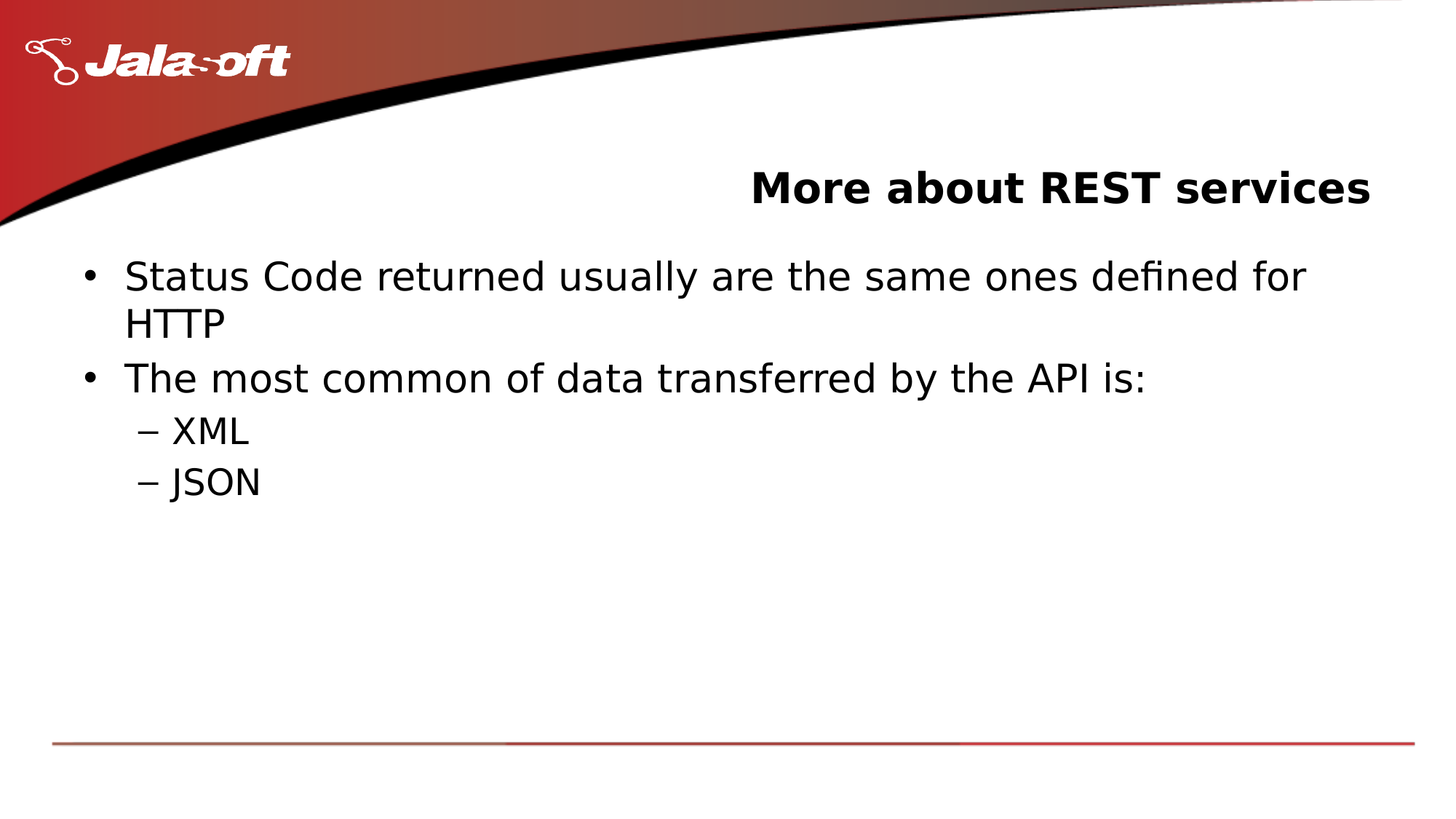

# More about REST services
Status Code returned usually are the same ones defined for HTTP
The most common of data transferred by the API is:
XML
JSON